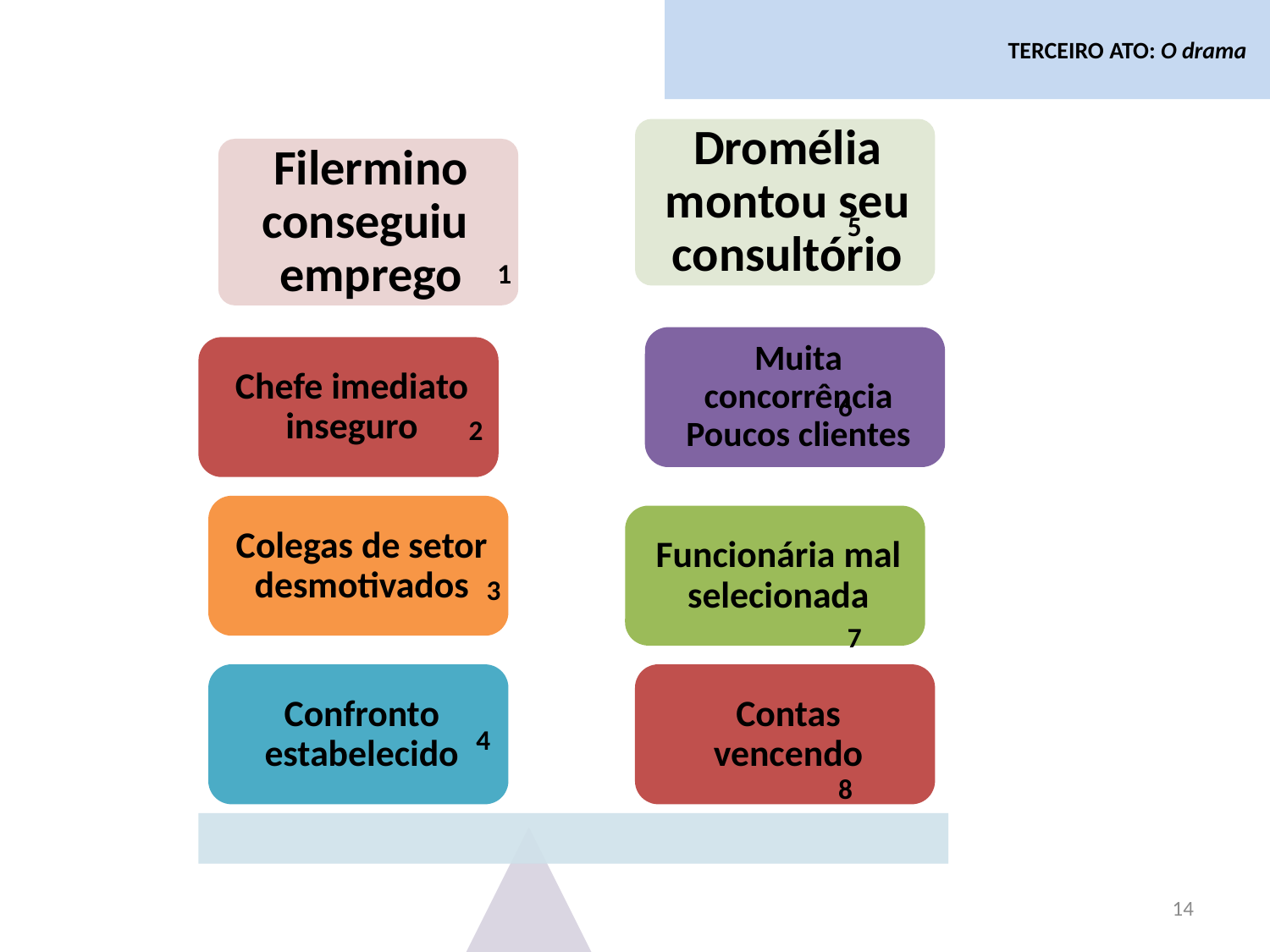

# TERCEIRO ATO: O drama
Filermino conseguiu  emprego
Dromélia montou seu consultório
Contas vencendo
Funcionária mal selecionada
Muita concorrência Poucos clientes
Confronto estabelecido
Colegas de setor desmotivados
Chefe imediato inseguro
5
1
6
2
3
7
4
8
14